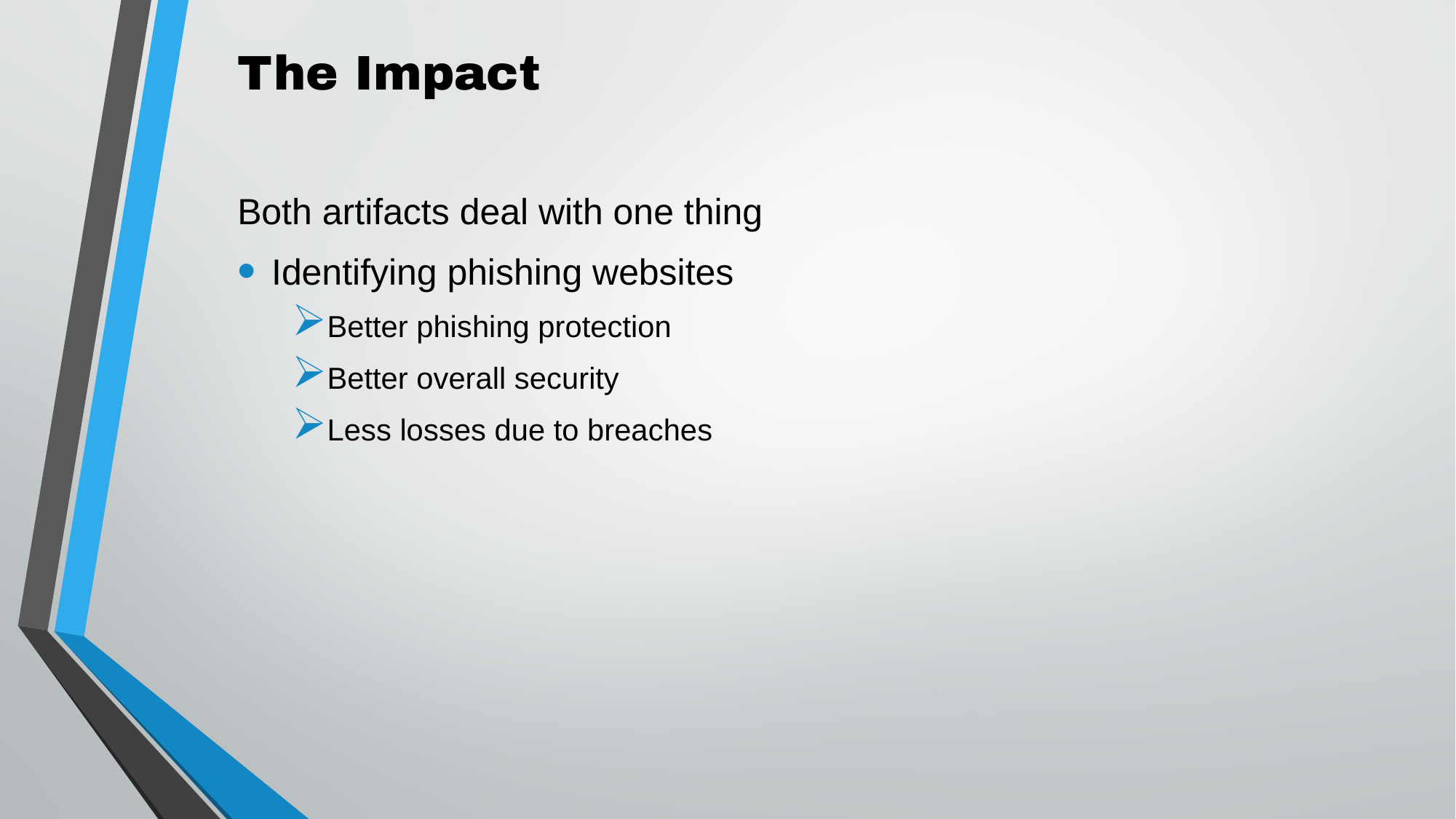

# The Impact
Both artifacts deal with one thing
Identifying phishing websites
Better phishing protection
Better overall security
Less losses due to breaches